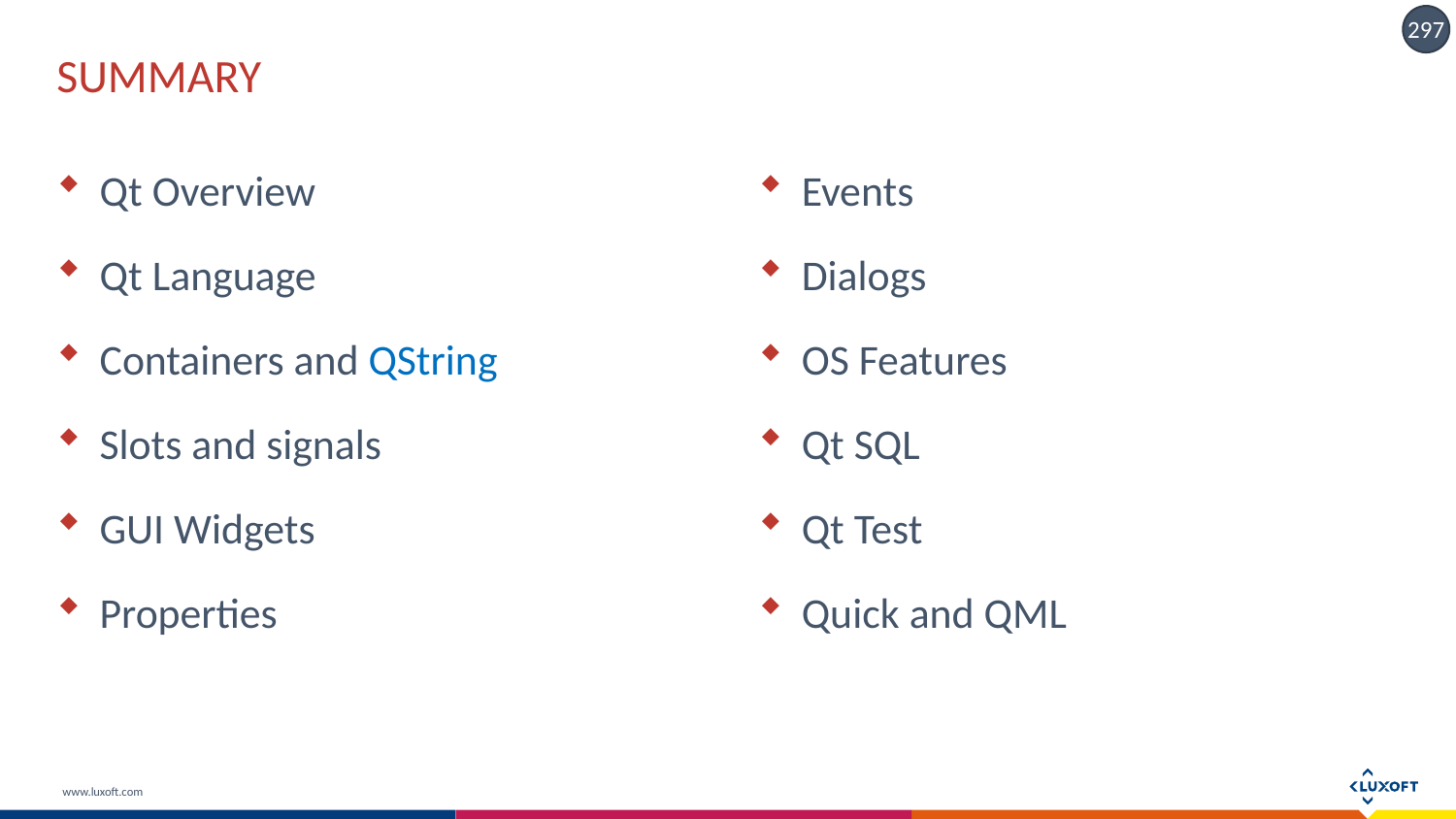

# summary
Qt Overview
Qt Language
Containers and QString
Slots and signals
GUI Widgets
Properties

Events
Dialogs
OS Features
Qt SQL
Qt Test
Quick and QML